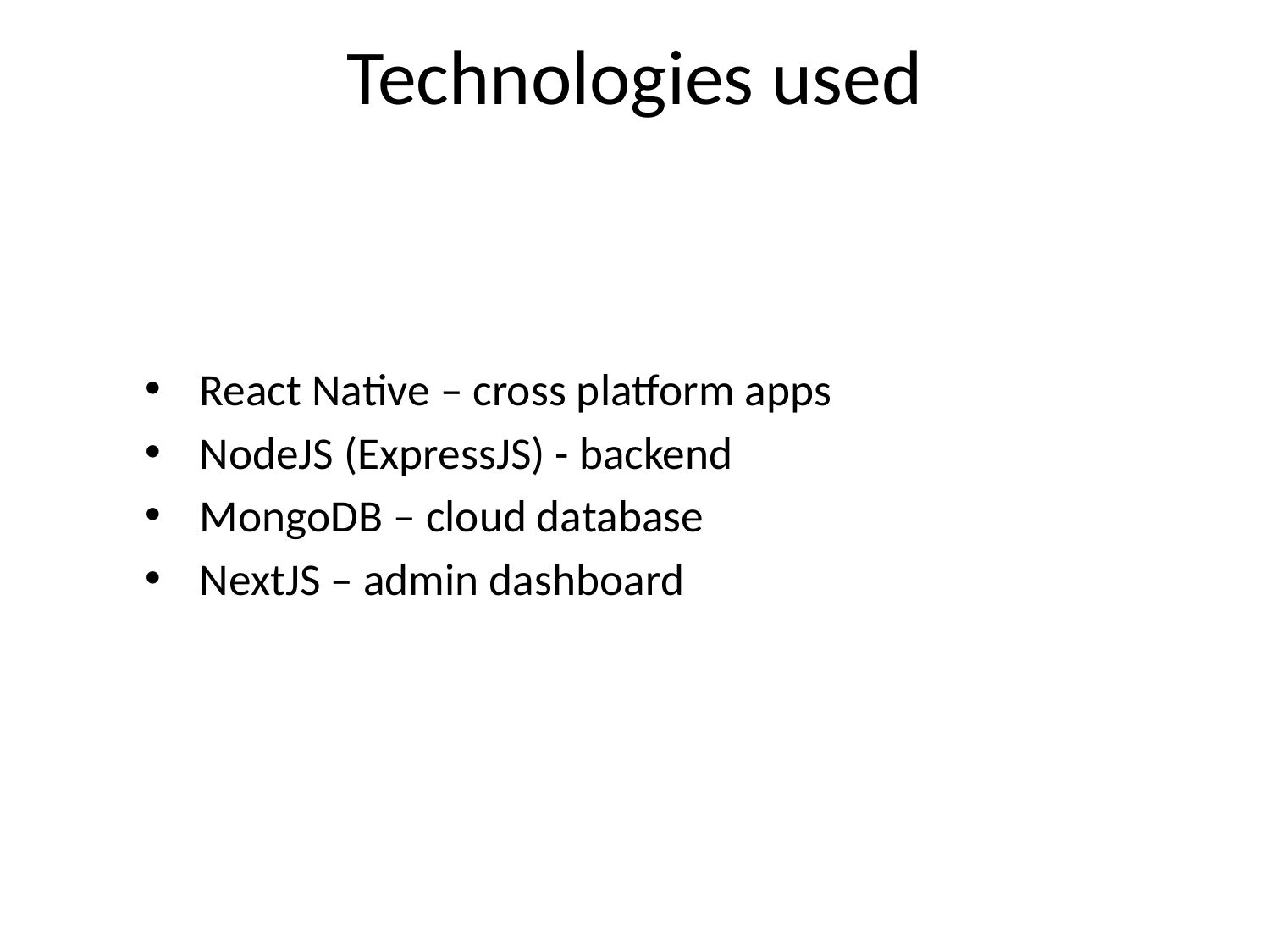

Technologies used

React Native – cross platform apps
NodeJS (ExpressJS) - backend
MongoDB – cloud database
NextJS – admin dashboard